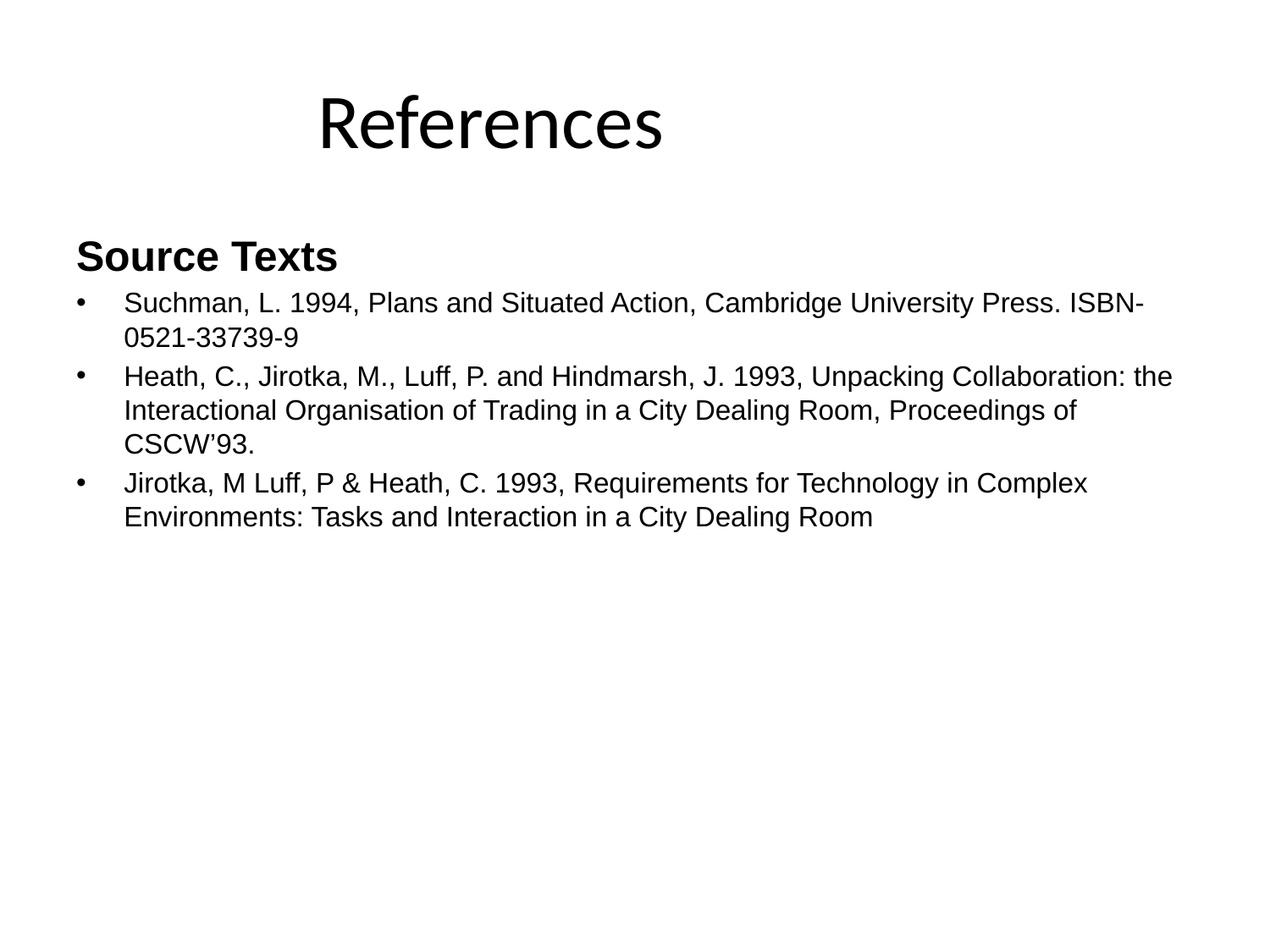

# References
Source Texts
Suchman, L. 1994, Plans and Situated Action, Cambridge University Press. ISBN-0521-33739-9
Heath, C., Jirotka, M., Luff, P. and Hindmarsh, J. 1993, Unpacking Collaboration: the Interactional Organisation of Trading in a City Dealing Room, Proceedings of CSCW’93.
Jirotka, M Luff, P & Heath, C. 1993, Requirements for Technology in Complex Environments: Tasks and Interaction in a City Dealing Room